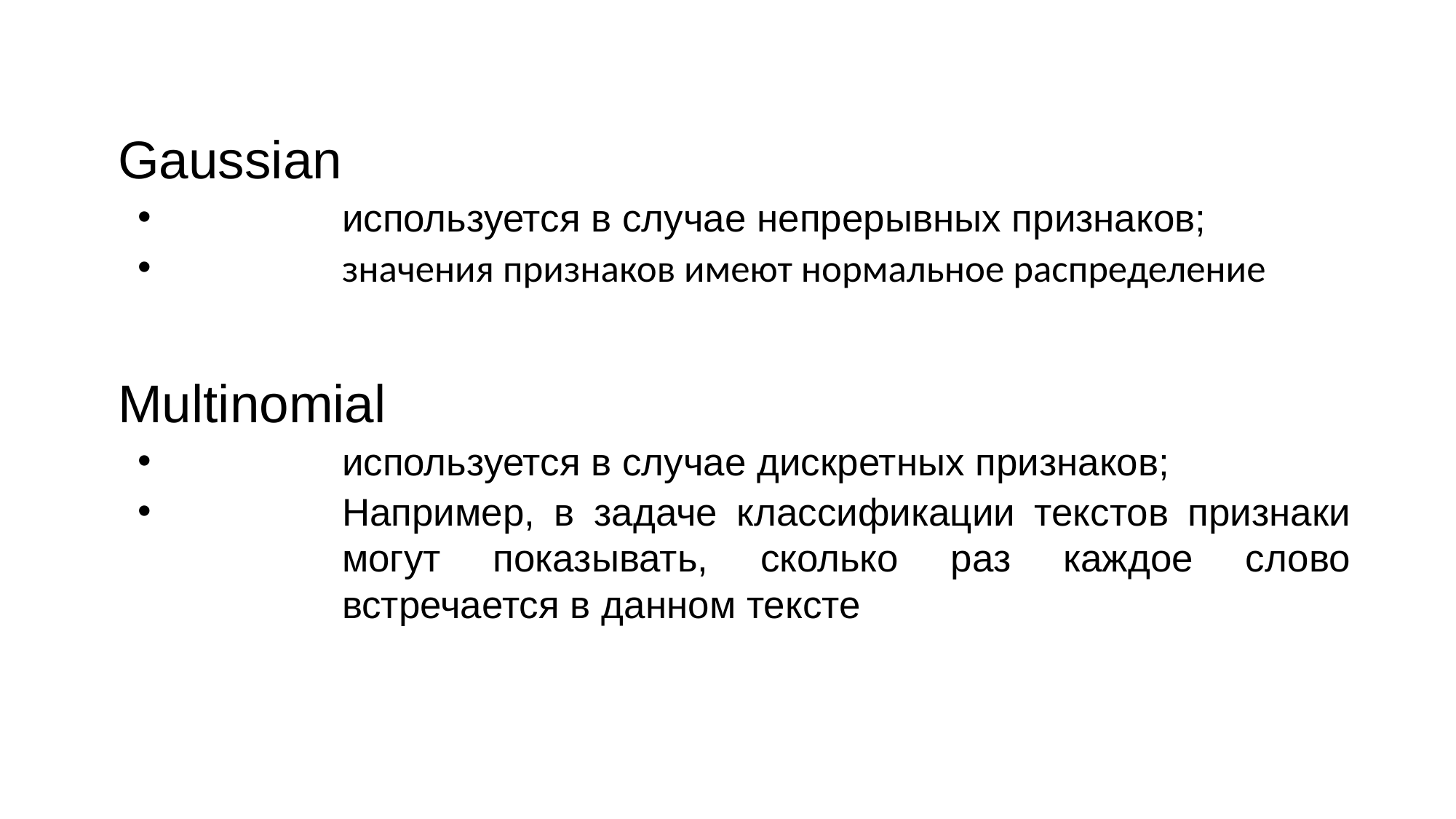

Gaussian
используется в случае непрерывных признаков;
значения признаков имеют нормальное распределение

Multinomial
используется в случае дискретных признаков;
Например, в задаче классификации текстов признаки могут показывать, сколько раз каждое слово встречается в данном тексте